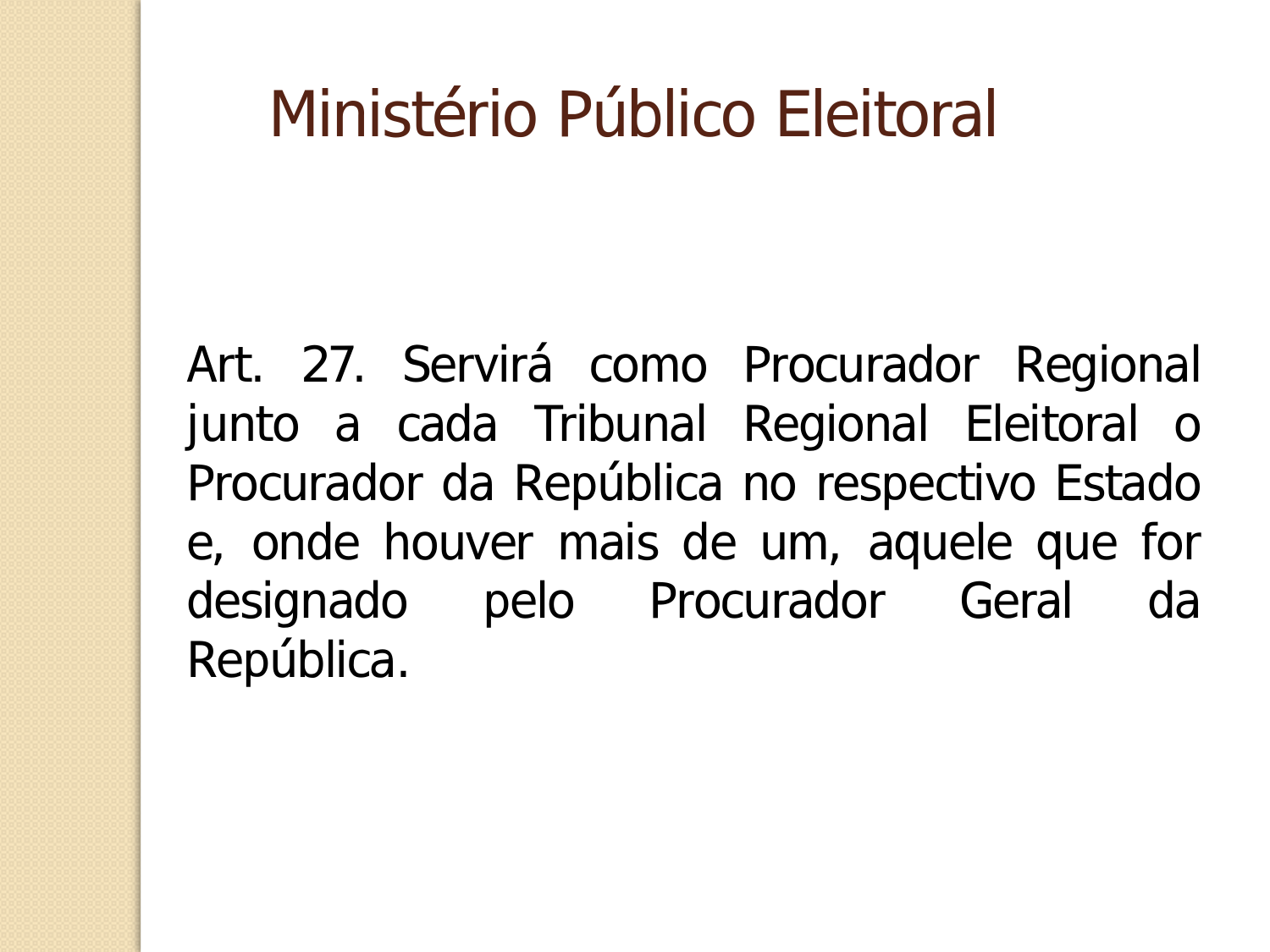

Ministério Público Eleitoral

Art. 27. Servirá como Procurador Regional junto a cada Tribunal Regional Eleitoral o Procurador da República no respectivo Estado e, onde houver mais de um, aquele que for designado pelo Procurador Geral da República.